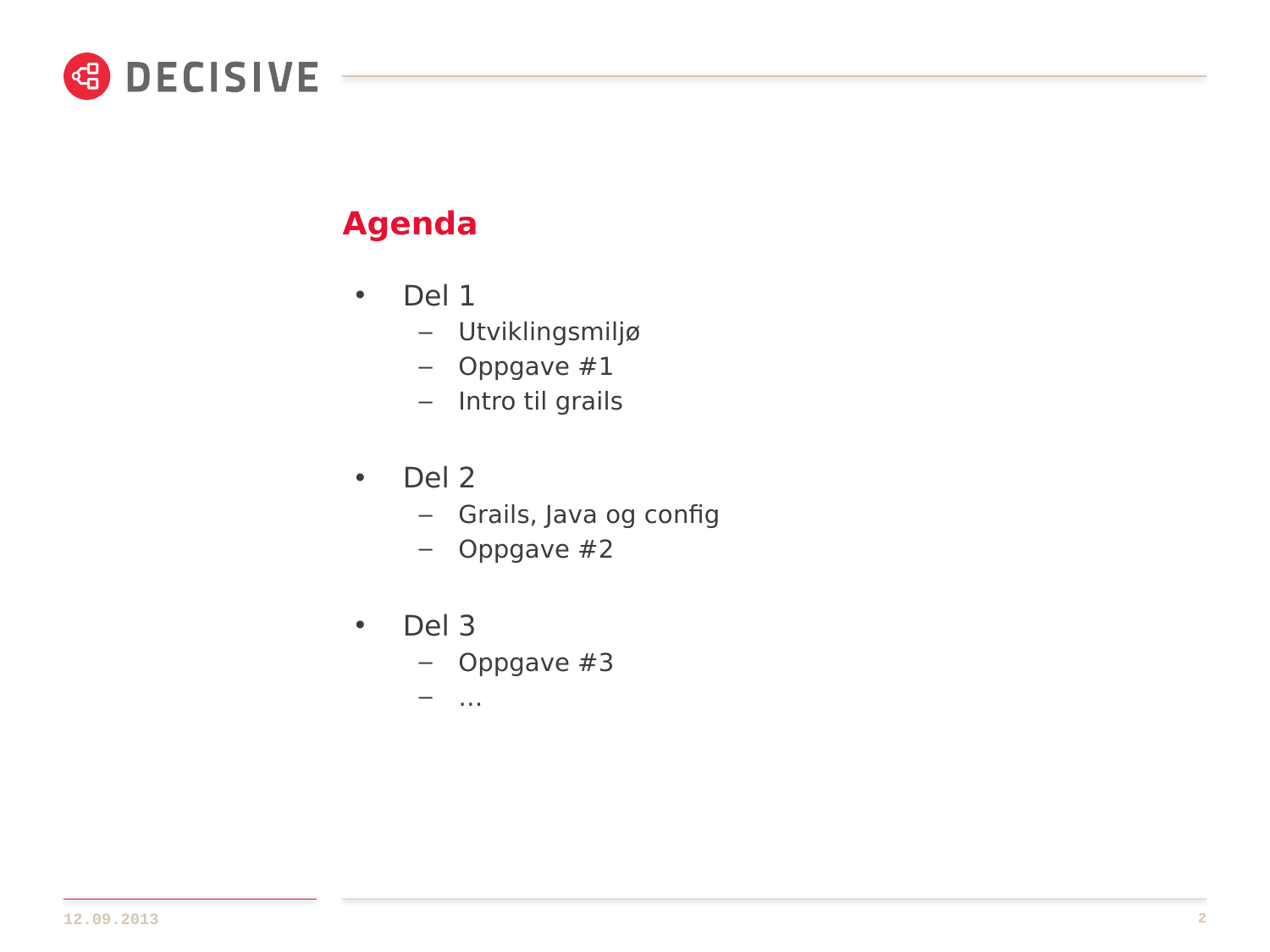

# Agenda
Del 1
Utviklingsmiljø
Oppgave #1
Intro til grails

Del 2
Grails, Java og config
Oppgave #2

Del 3
Oppgave #3
…

12.09.2013
2